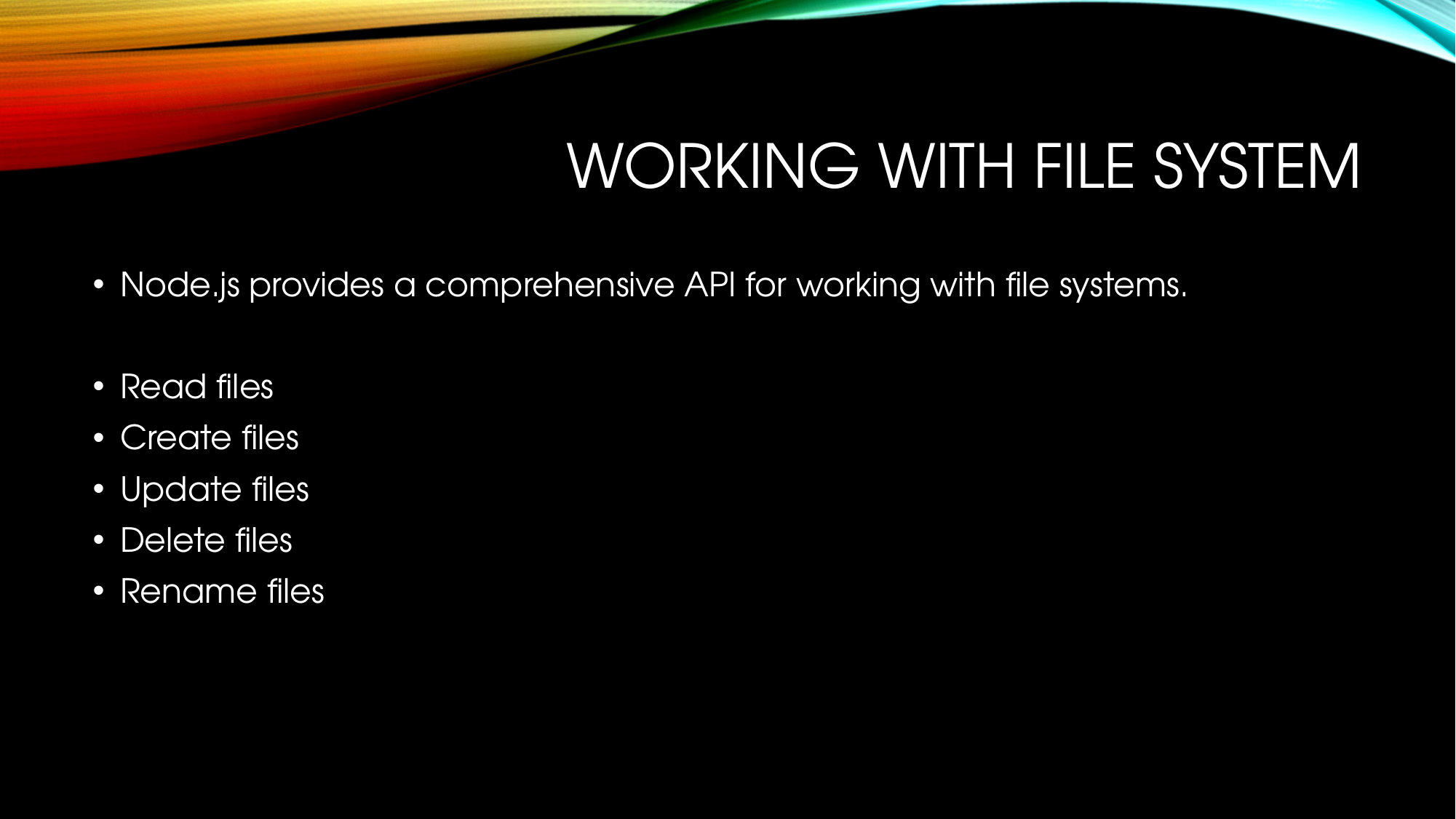

# Working with file system
Node.js provides a comprehensive API for working with file systems.

Read files
Create files
Update files
Delete files
Rename files